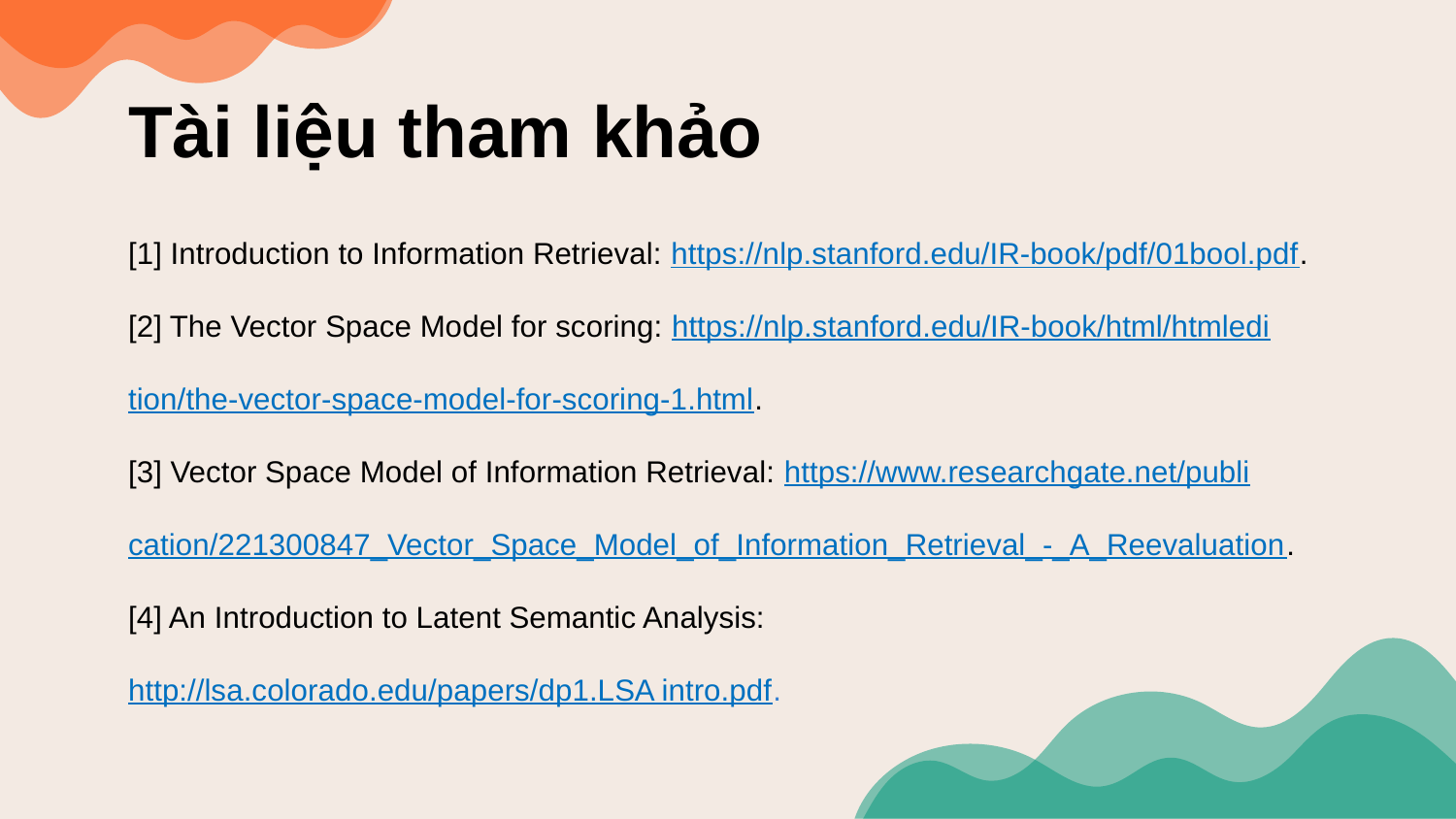

# Tài liệu tham khảo
[1] Introduction to Information Retrieval: https://nlp.stanford.edu/IR-book/pdf/01bool.pdf.
[2] The Vector Space Model for scoring: https://nlp.stanford.edu/IR-book/html/htmledi tion/the-vector-space-model-for-scoring-1.html.
[3] Vector Space Model of Information Retrieval: https://www.researchgate.net/publi
cation/221300847_Vector_Space_Model_of_Information_Retrieval_-_A_Reevaluation.
[4] An Introduction to Latent Semantic Analysis: http://lsa.colorado.edu/papers/dp1.LSA intro.pdf.